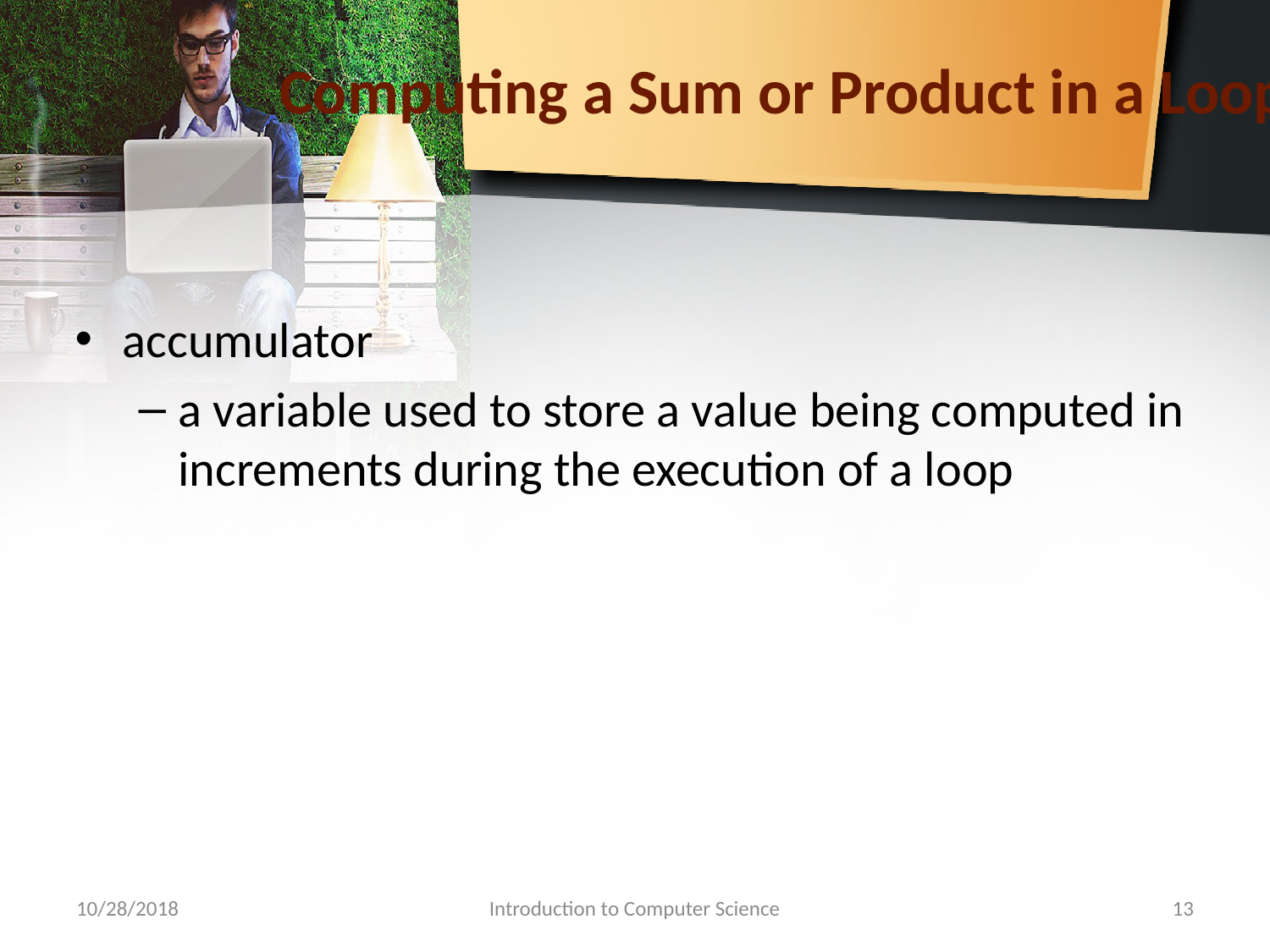

# Computing a Sum or Product in a Loop
accumulator
a variable used to store a value being computed in increments during the execution of a loop
10/28/2018
Introduction to Computer Science
13